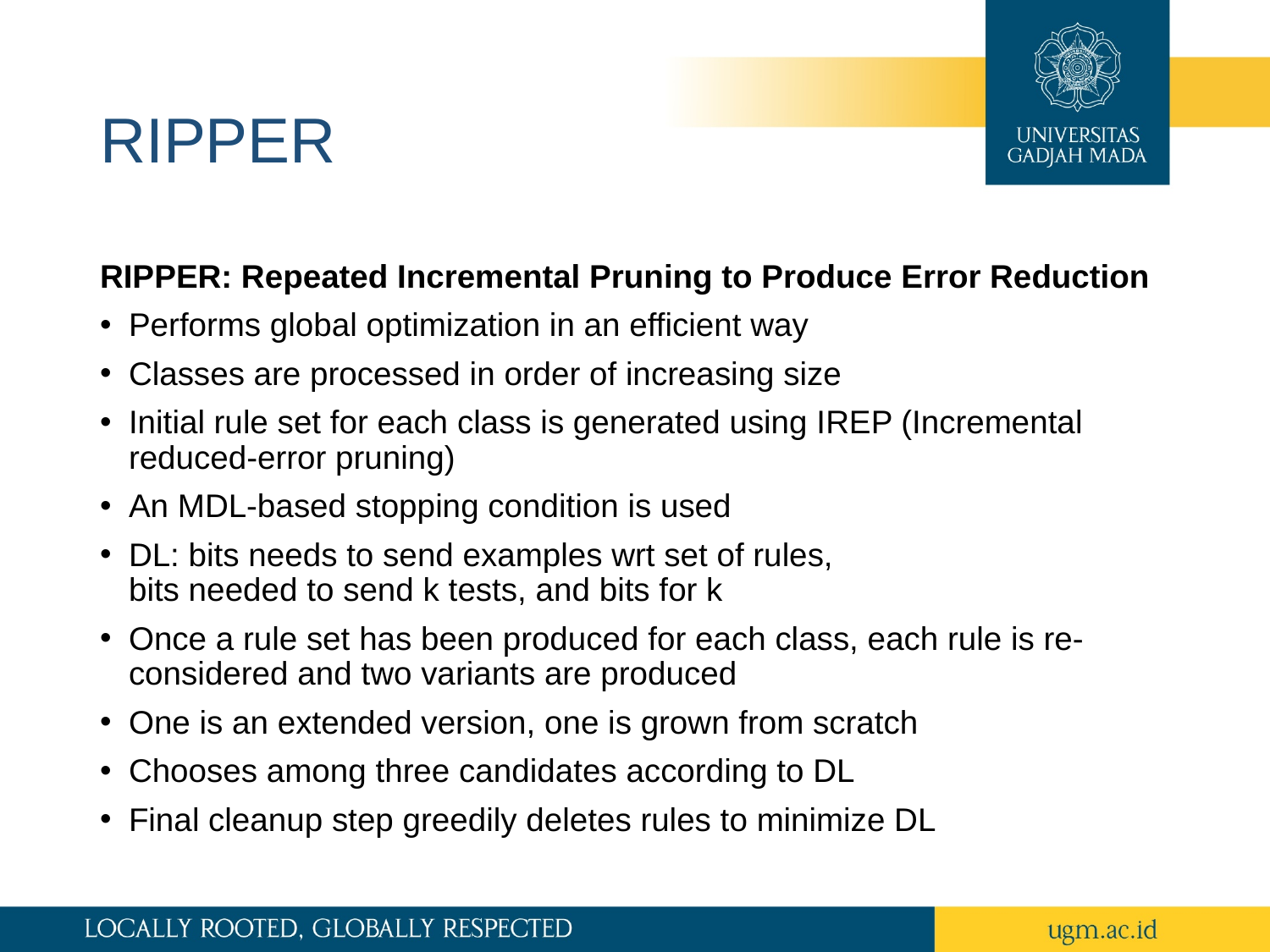

# RIPPER
RIPPER: Repeated Incremental Pruning to Produce Error Reduction
Performs global optimization in an efficient way
Classes are processed in order of increasing size
Initial rule set for each class is generated using IREP (Incremental reduced-error pruning)
An MDL-based stopping condition is used
DL: bits needs to send examples wrt set of rules,
bits needed to send k tests, and bits for k
Once a rule set has been produced for each class, each rule is re-considered and two variants are produced
One is an extended version, one is grown from scratch
Chooses among three candidates according to DL
Final cleanup step greedily deletes rules to minimize DL